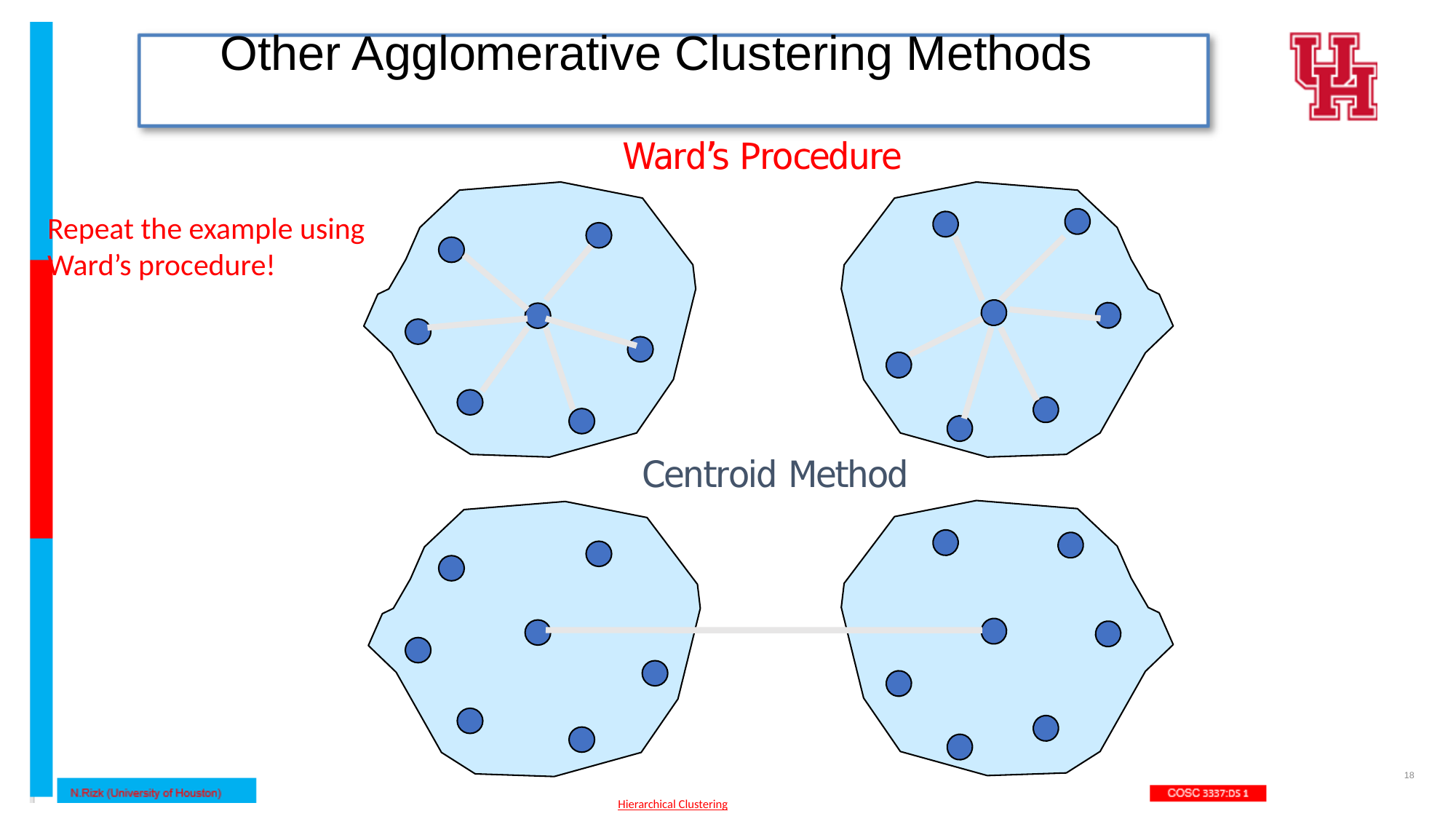

# Other Agglomerative Clustering Methods
Ward’s Procedure

Centroid Method

Repeat the example using
Ward’s procedure!
18
Hierarchical Clustering